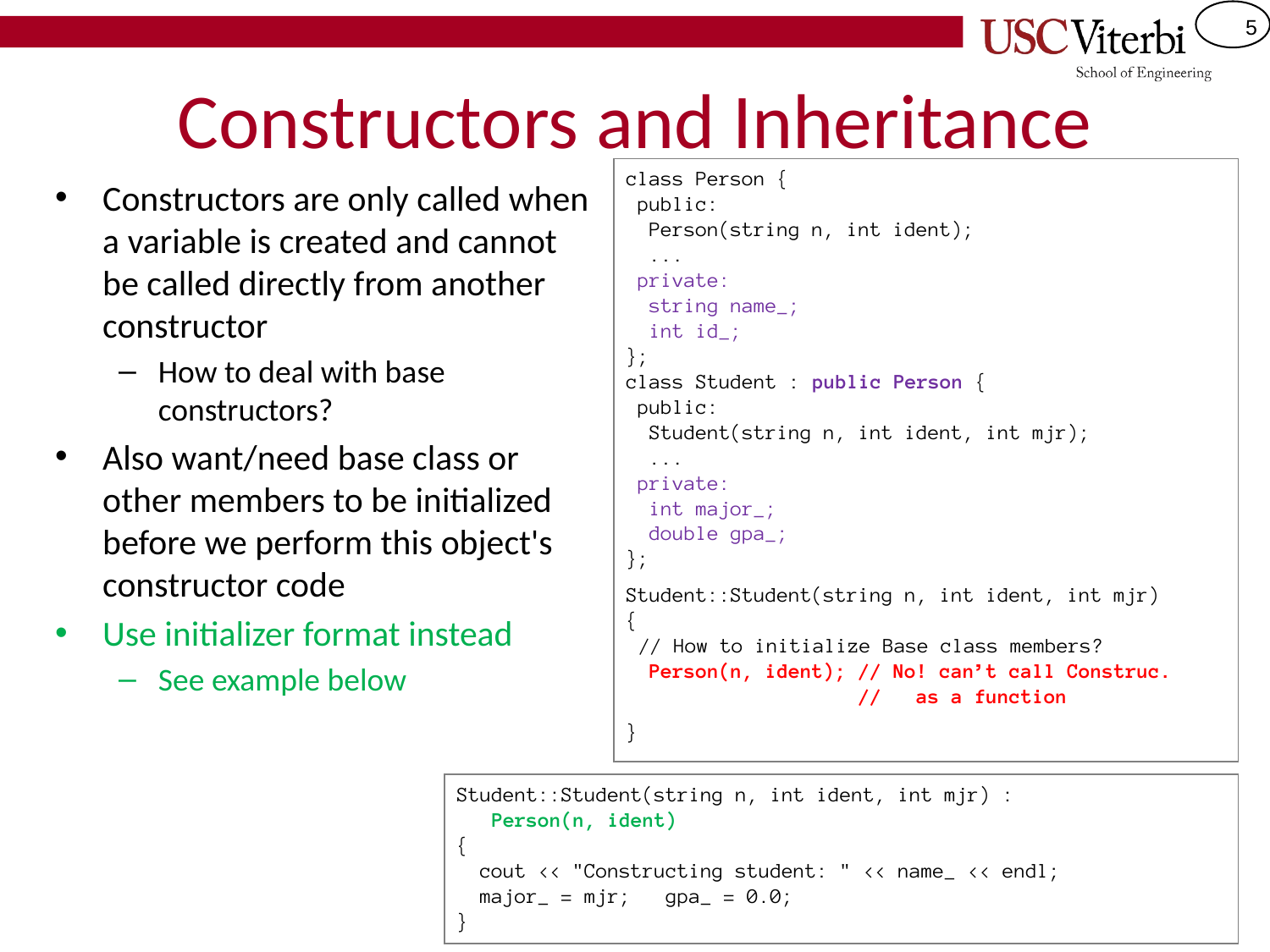

# Constructors and Inheritance
class Person {
 public:
  Person(string n, int ident);
  ...
 private:
  string name_;
  int id_;
};
class Student : public Person {
 public:
  Student(string n, int ident, int mjr);
  ...
 private:
  int major_;
  double gpa_;
};
Student::Student(string n, int ident, int mjr)
{
 // How to initialize Base class members?
  Person(n, ident); // No! can’t call Construc.
                    //   as a function
}
Constructors are only called when a variable is created and cannot be called directly from another constructor
How to deal with base
constructors?
Also want/need base class or other members to be initialized before we perform this object's constructor code
Use initializer format instead
See example below

Student::Student(string n, int ident, int mjr) :
   Person(n, ident)
{
  cout << "Constructing student: " << name_ << endl;
  major_ = mjr;   gpa_ = 0.0;
}